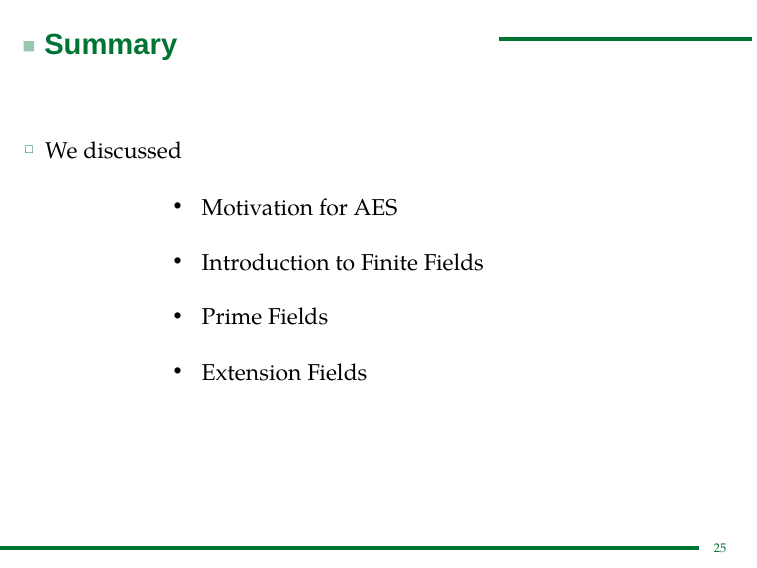

# Summary

We discussed

Motivation for AES

Introduction to Finite Fields

Prime Fields

Extension Fields

25